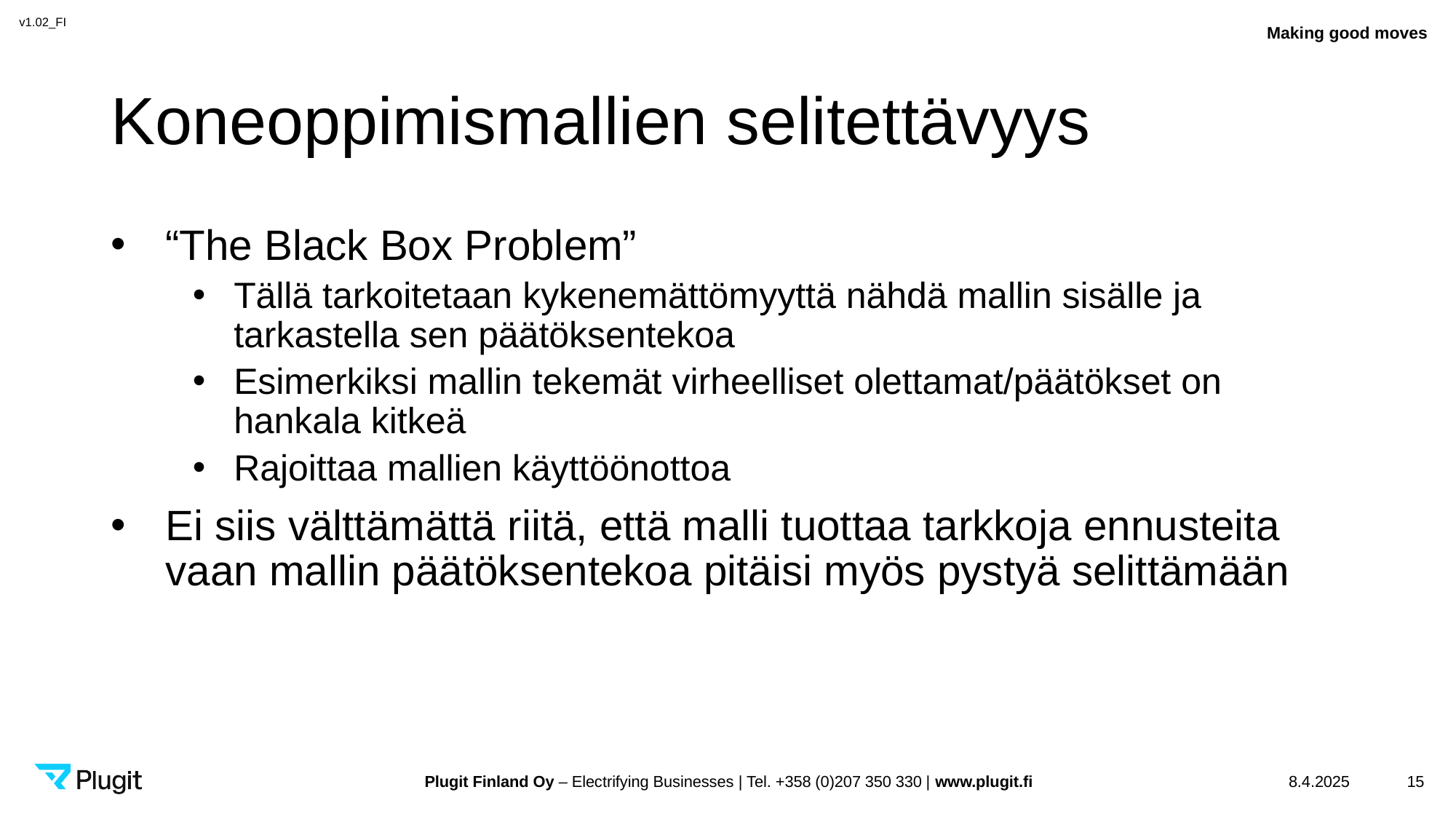

# Koneoppimismallien selitettävyys
“The Black Box Problem”
Tällä tarkoitetaan kykenemättömyyttä nähdä mallin sisälle ja tarkastella sen päätöksentekoa
Esimerkiksi mallin tekemät virheelliset olettamat/päätökset on hankala kitkeä
Rajoittaa mallien käyttöönottoa
Ei siis välttämättä riitä, että malli tuottaa tarkkoja ennusteita vaan mallin päätöksentekoa pitäisi myös pystyä selittämään

Plugit Finland Oy – Electrifying Businesses | Tel. +358 (0)207 350 330 | www.plugit.fi
8.4.2025
15